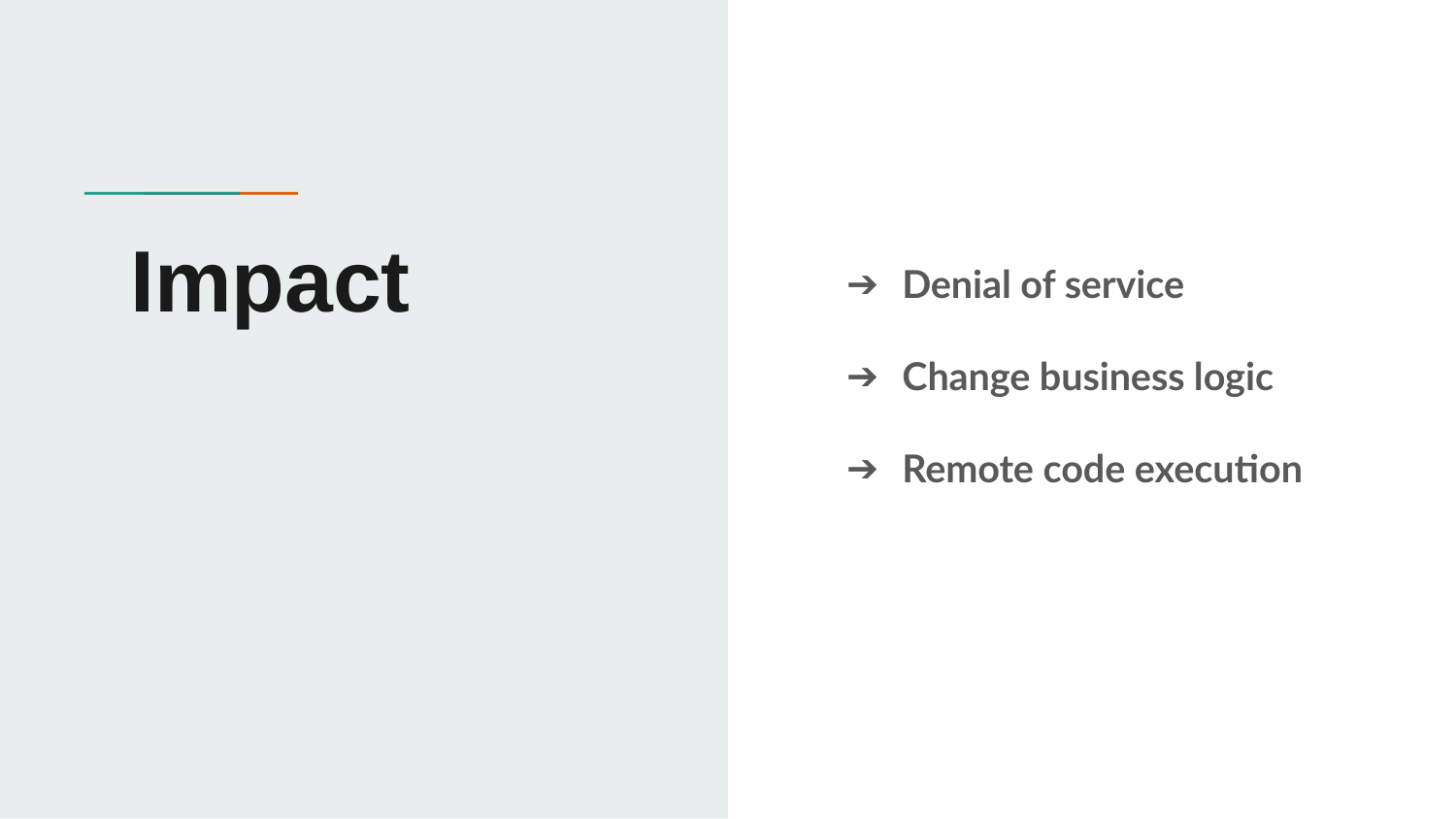

Impact
# Denial of service

Change business logic

Remote code execution